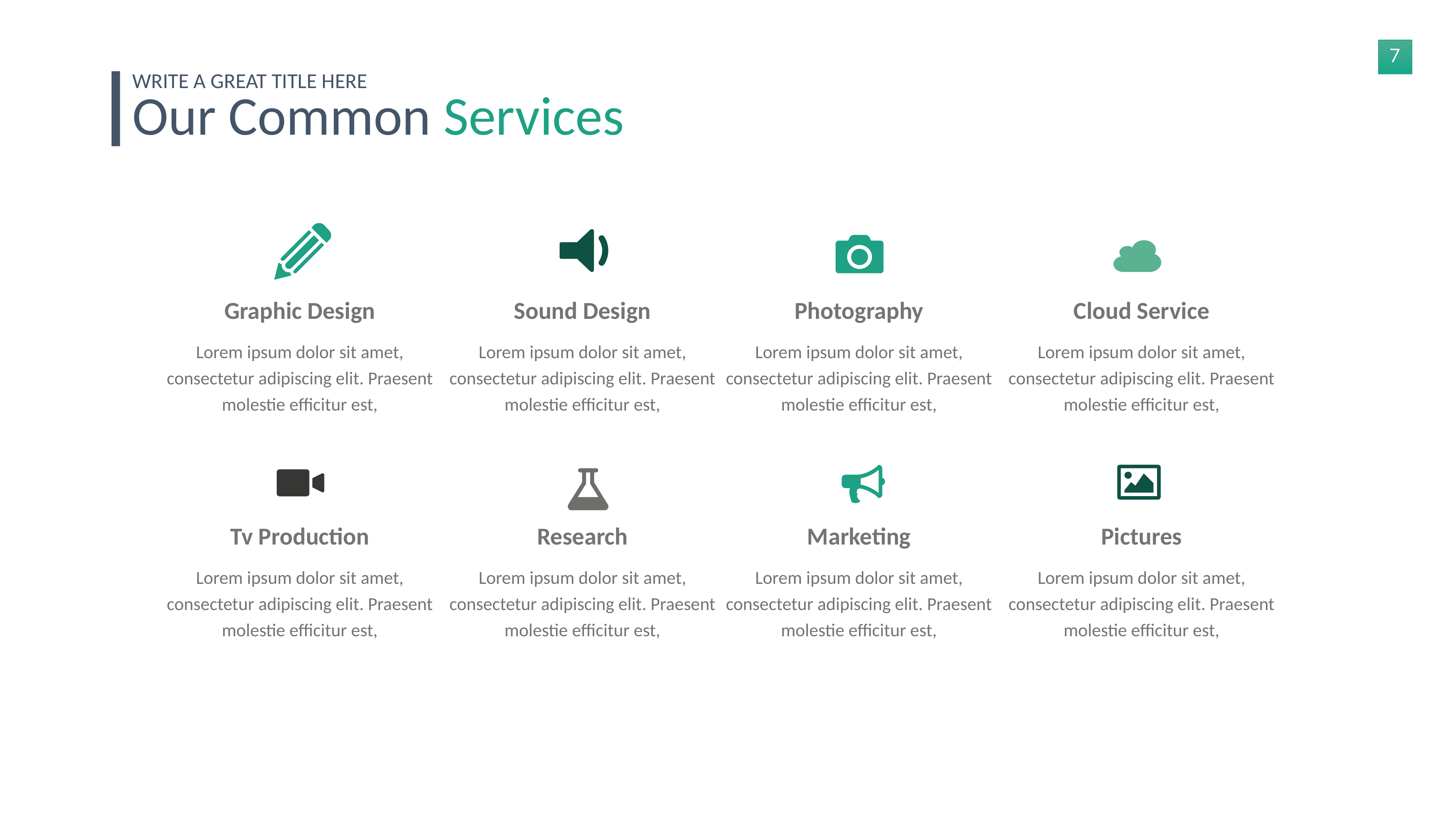

WRITE A GREAT TITLE HERE

Our Common Services

Graphic Design
Sound Design
Photography
Cloud Service
Lorem ipsum dolor sit amet, consectetur adipiscing elit. Praesent molestie efficitur est,
Lorem ipsum dolor sit amet, consectetur adipiscing elit. Praesent molestie efficitur est,
Lorem ipsum dolor sit amet, consectetur adipiscing elit. Praesent molestie efficitur est,
Lorem ipsum dolor sit amet, consectetur adipiscing elit. Praesent molestie efficitur est,

Tv Production
Research
Marketing
Pictures
Lorem ipsum dolor sit amet, consectetur adipiscing elit. Praesent molestie efficitur est,
Lorem ipsum dolor sit amet, consectetur adipiscing elit. Praesent molestie efficitur est,
Lorem ipsum dolor sit amet, consectetur adipiscing elit. Praesent molestie efficitur est,
Lorem ipsum dolor sit amet, consectetur adipiscing elit. Praesent molestie efficitur est,